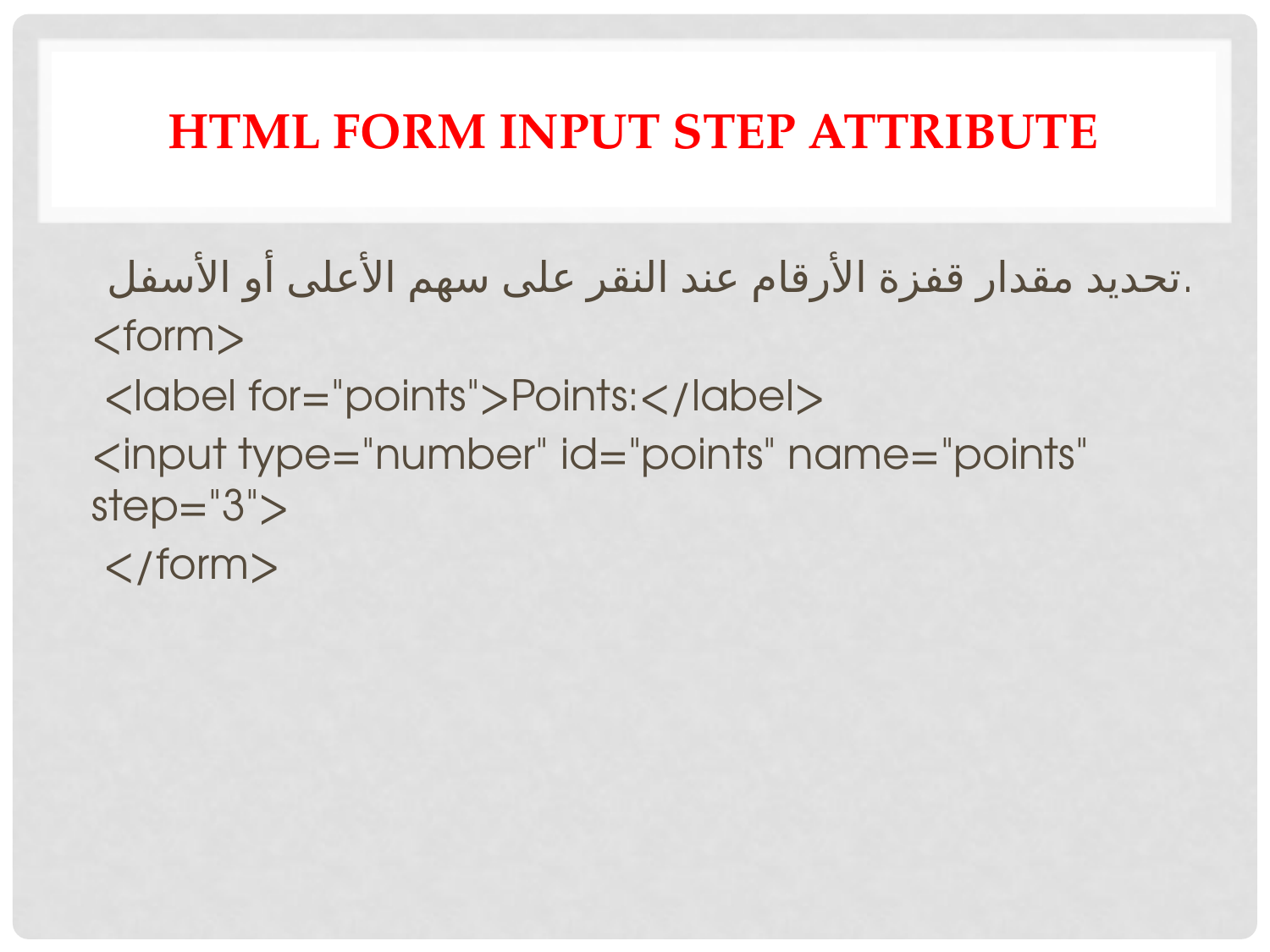

# HTML form input step attribute
تحديد مقدار قفزة الأرقام عند النقر على سهم الأعلى أو الأسفل.
<form>
 <label for="points">Points:</label>
<input type="number" id="points" name="points" step="3">
 </form>